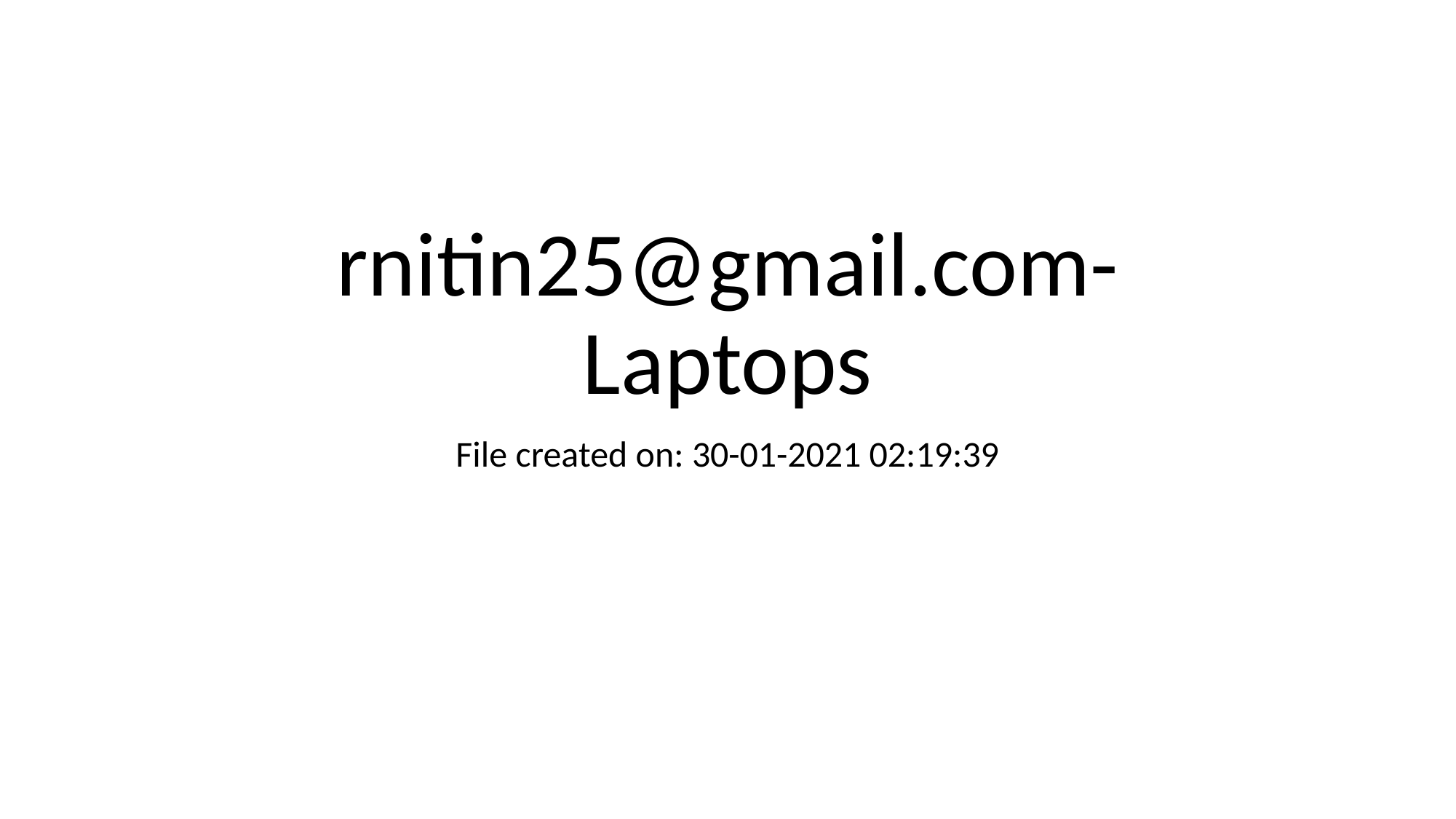

# rnitin25@gmail.com- Laptops
File created on: 30-01-2021 02:19:39